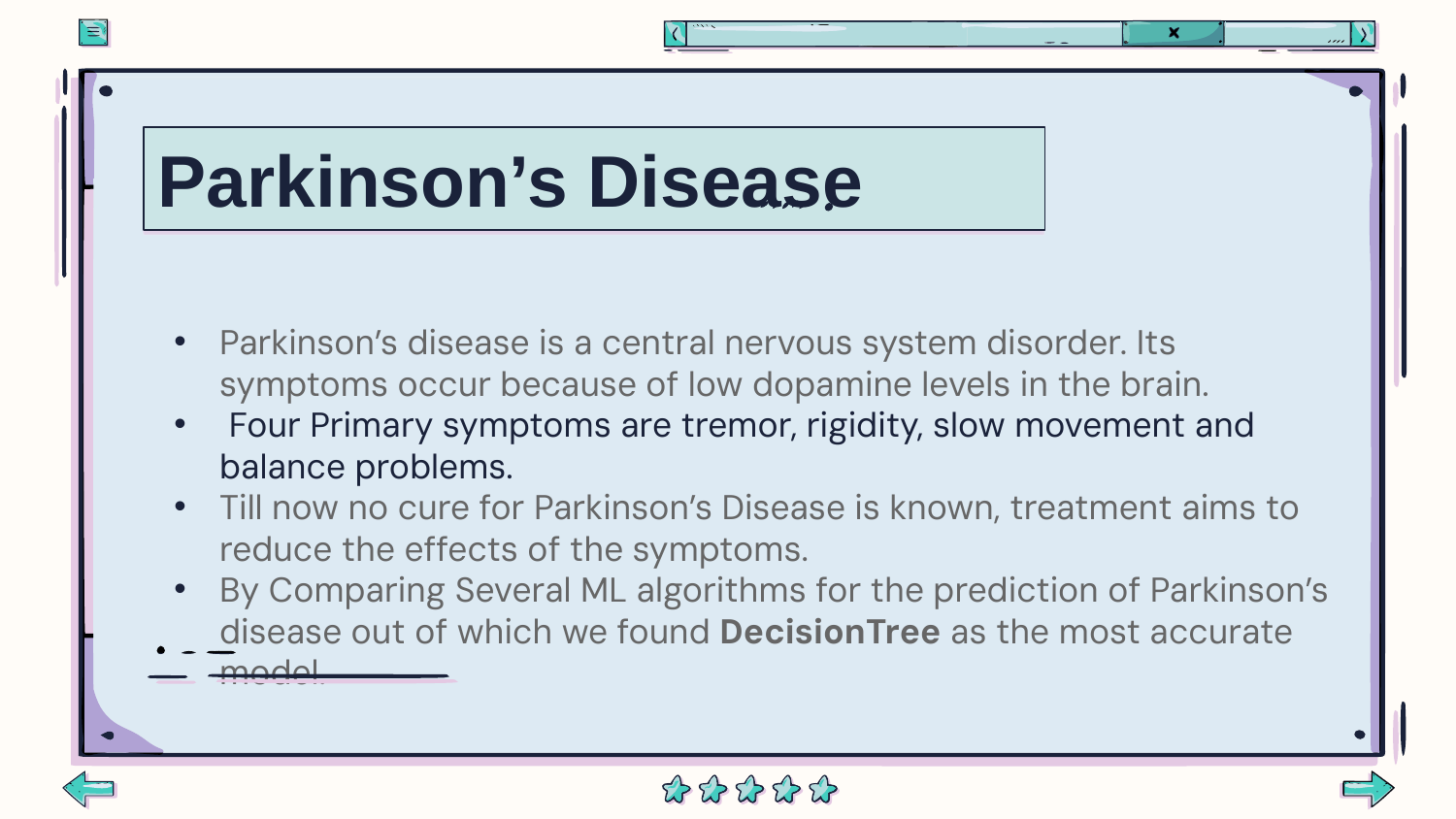

# Parkinson’s Disease

Parkinson’s disease is a central nervous system disorder. Its symptoms occur because of low dopamine levels in the brain.
 Four Primary symptoms are tremor, rigidity, slow movement and balance problems.
Till now no cure for Parkinson’s Disease is known, treatment aims to reduce the effects of the symptoms.
By Comparing Several ML algorithms for the prediction of Parkinson’s disease out of which we found DecisionTree as the most accurate model.

.